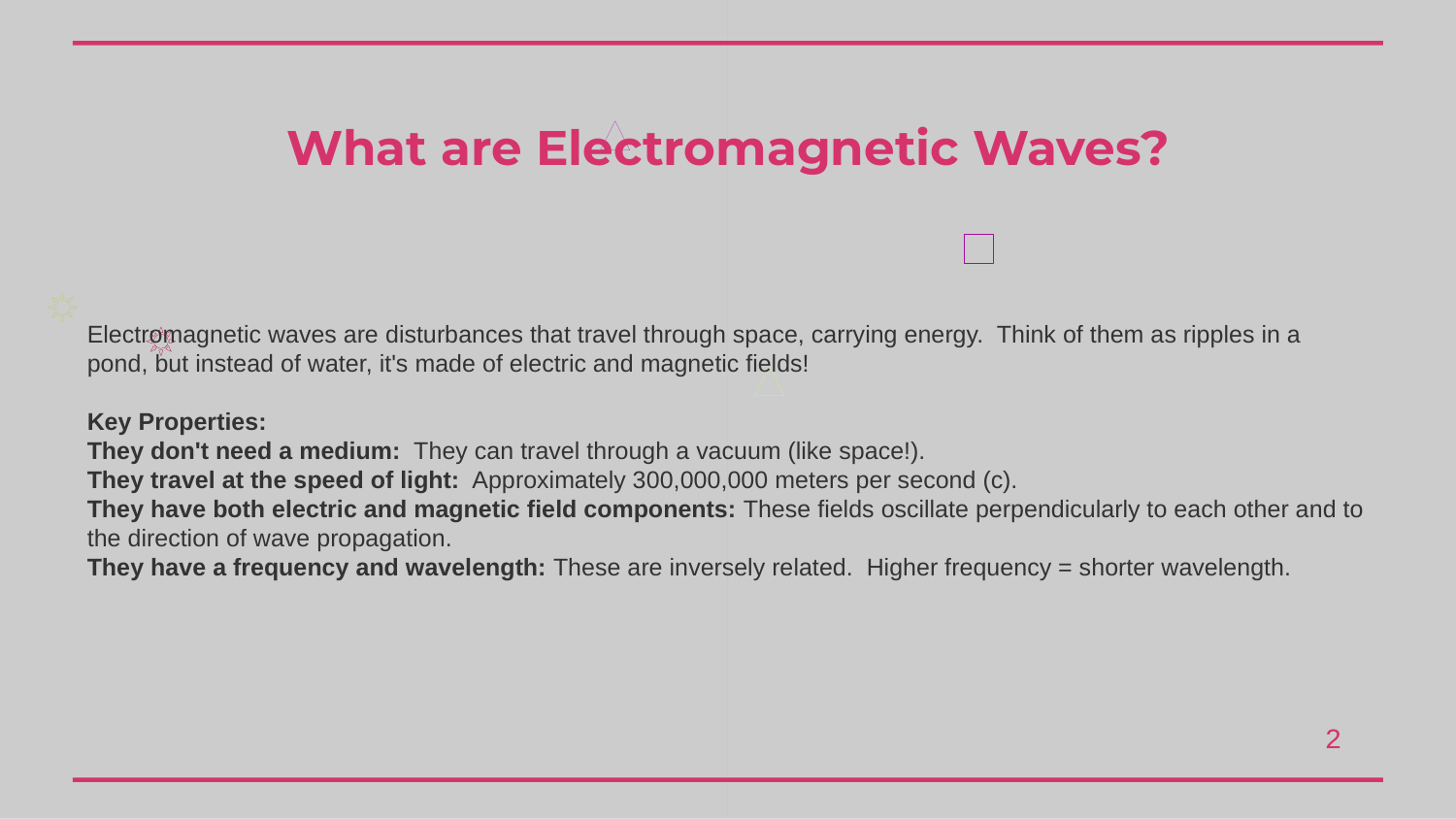

What are Electromagnetic Waves?

Electromagnetic waves are disturbances that travel through space, carrying energy.  Think of them as ripples in a pond, but instead of water, it's made of electric and magnetic fields!

Key Properties:
They don't need a medium:  They can travel through a vacuum (like space!).
They travel at the speed of light:  Approximately 300,000,000 meters per second (c).
They have both electric and magnetic field components: These fields oscillate perpendicularly to each other and to the direction of wave propagation.
They have a frequency and wavelength: These are inversely related.  Higher frequency = shorter wavelength.

2